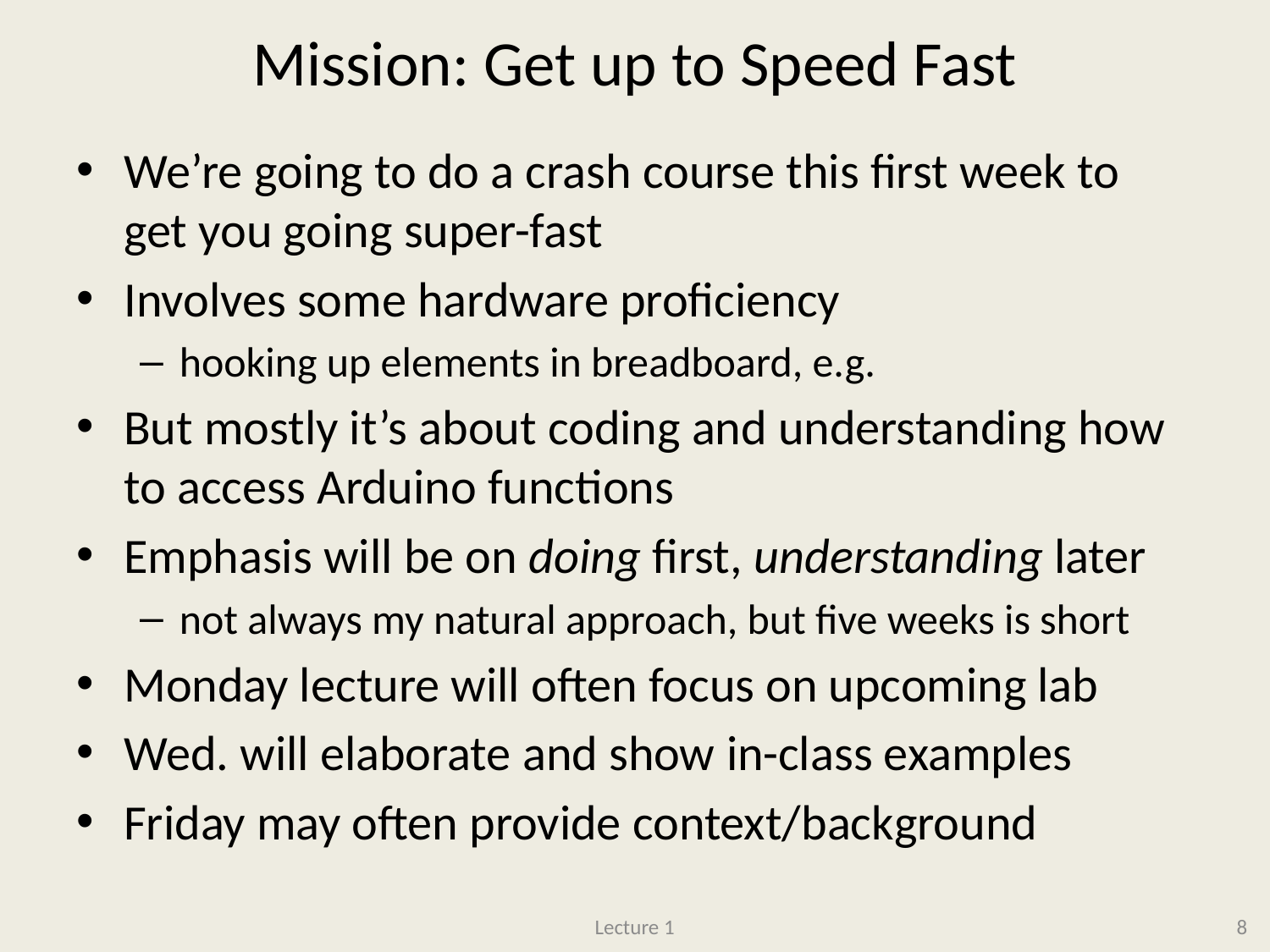

# Mission: Get up to Speed Fast
We’re going to do a crash course this first week to get you going super-fast
Involves some hardware proficiency
hooking up elements in breadboard, e.g.
But mostly it’s about coding and understanding how to access Arduino functions
Emphasis will be on doing first, understanding later
not always my natural approach, but five weeks is short
Monday lecture will often focus on upcoming lab
Wed. will elaborate and show in-class examples
Friday may often provide context/background
Lecture 1
8